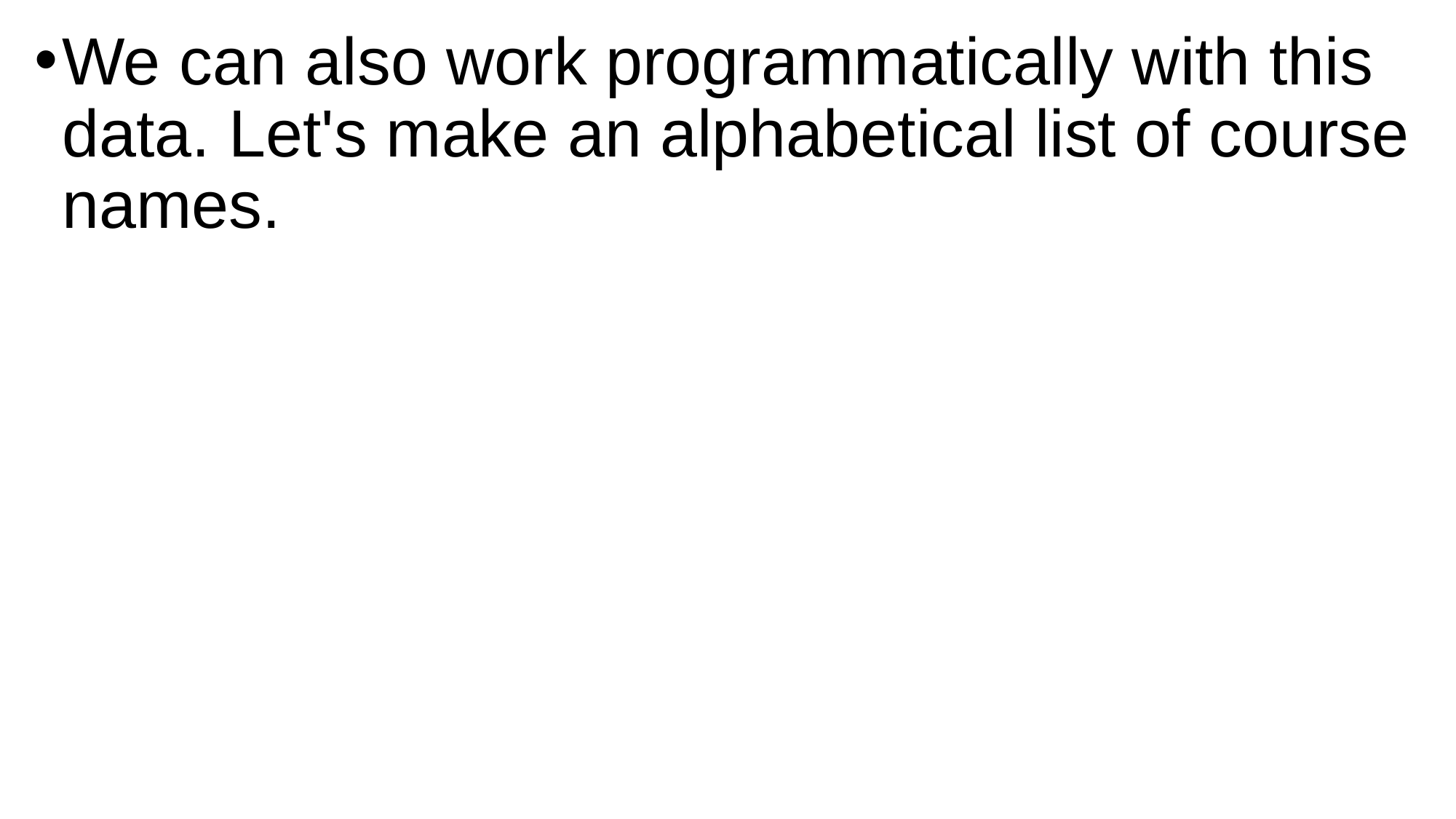

We can also work programmatically with this data. Let's make an alphabetical list of course names.